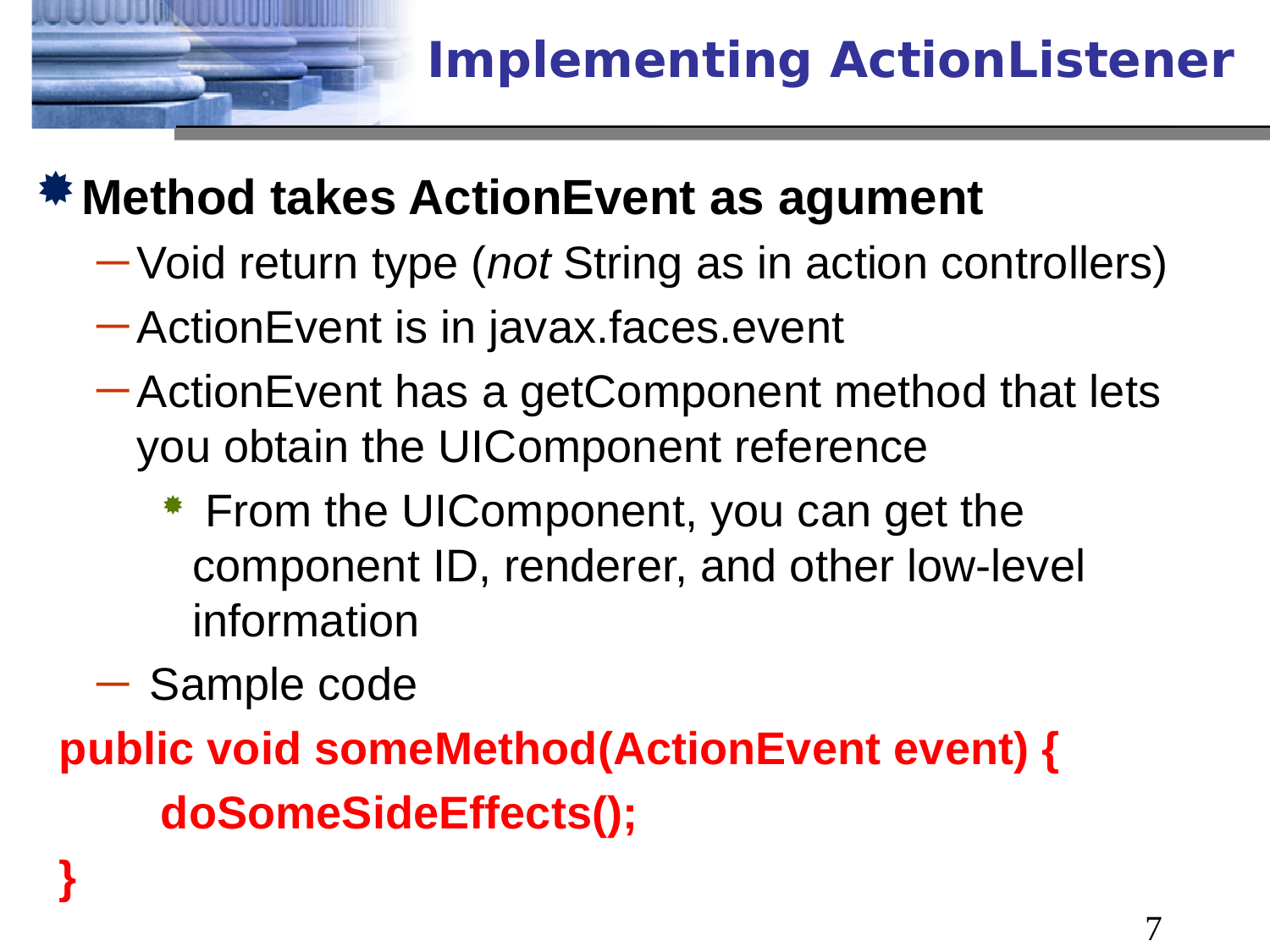

# Implementing ActionListener
Method takes ActionEvent as agument
Void return type (not String as in action controllers)
ActionEvent is in javax.faces.event
ActionEvent has a getComponent method that lets you obtain the UIComponent reference
 From the UIComponent, you can get the component ID, renderer, and other low-level information
 Sample code
  public void someMethod(ActionEvent event) {
	doSomeSideEffects();
  }